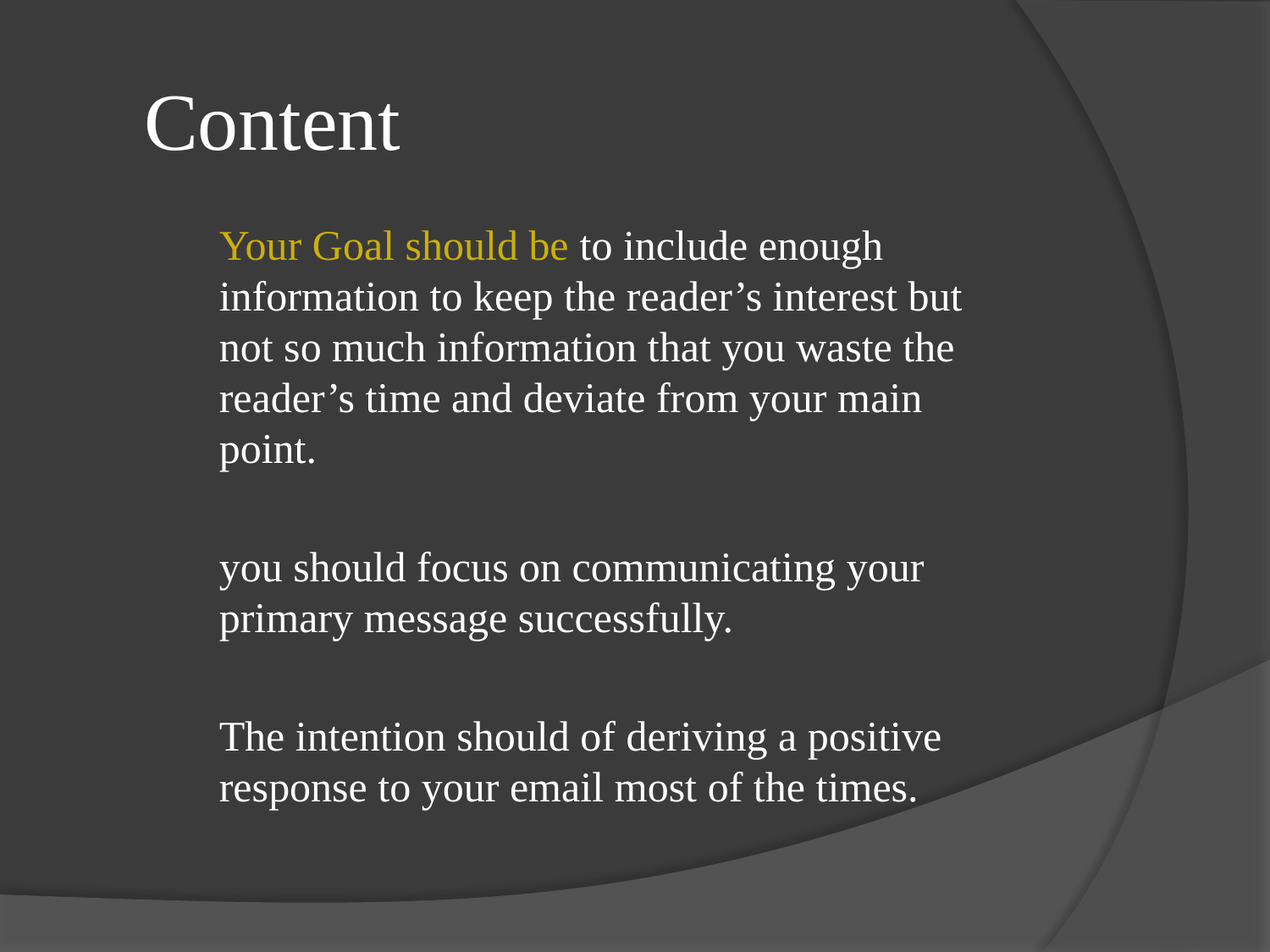

# Content
	Your Goal should be to include enough information to keep the reader’s interest but not so much information that you waste the reader’s time and deviate from your main point.

	you should focus on communicating your primary message successfully.

	The intention should of deriving a positive response to your email most of the times.